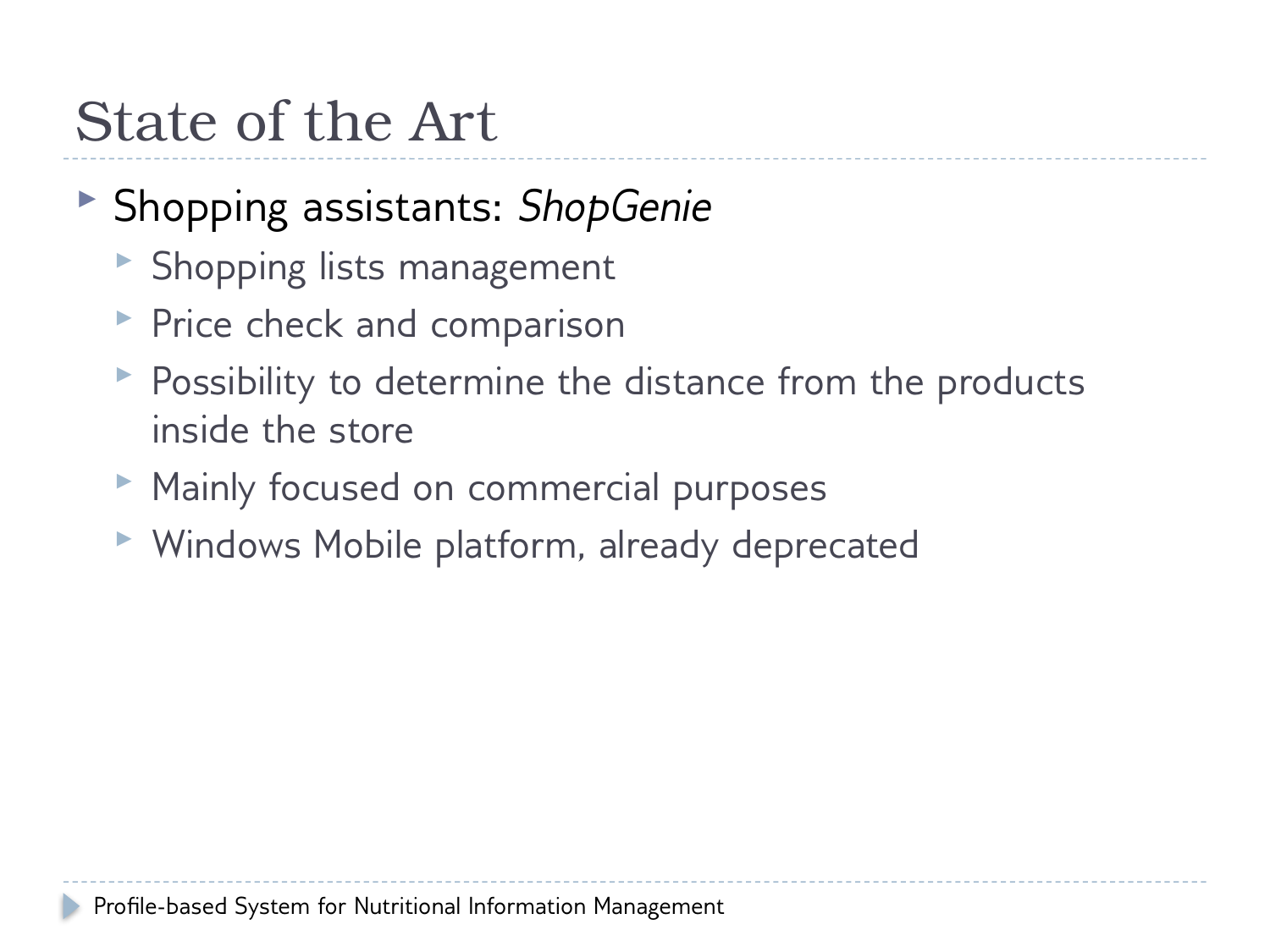

# State of the Art
Shopping assistants: ShopGenie
Shopping lists management
Price check and comparison
Possibility to determine the distance from the products inside the store
Mainly focused on commercial purposes
Windows Mobile platform, already deprecated

Profile-based System for Nutritional Information Management